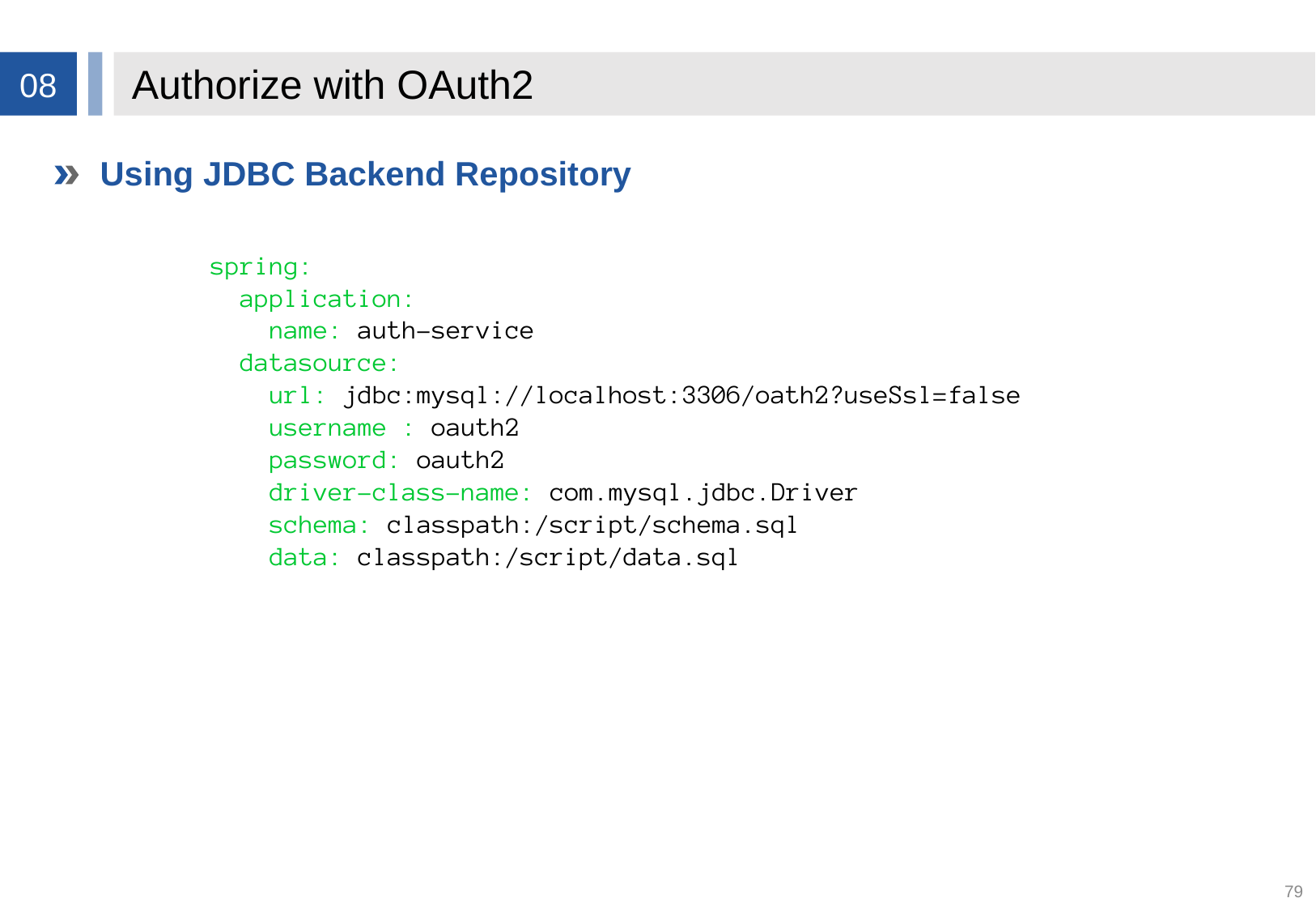

# Authorize with OAuth2
08
Using JDBC Backend Repository

spring:
  application:
    name: auth-service
  datasource:
    url: jdbc:mysql://localhost:3306/oath2?useSsl=false
    username : oauth2
    password: oauth2
    driver-class-name: com.mysql.jdbc.Driver
    schema: classpath:/script/schema.sql
    data: classpath:/script/data.sql
79